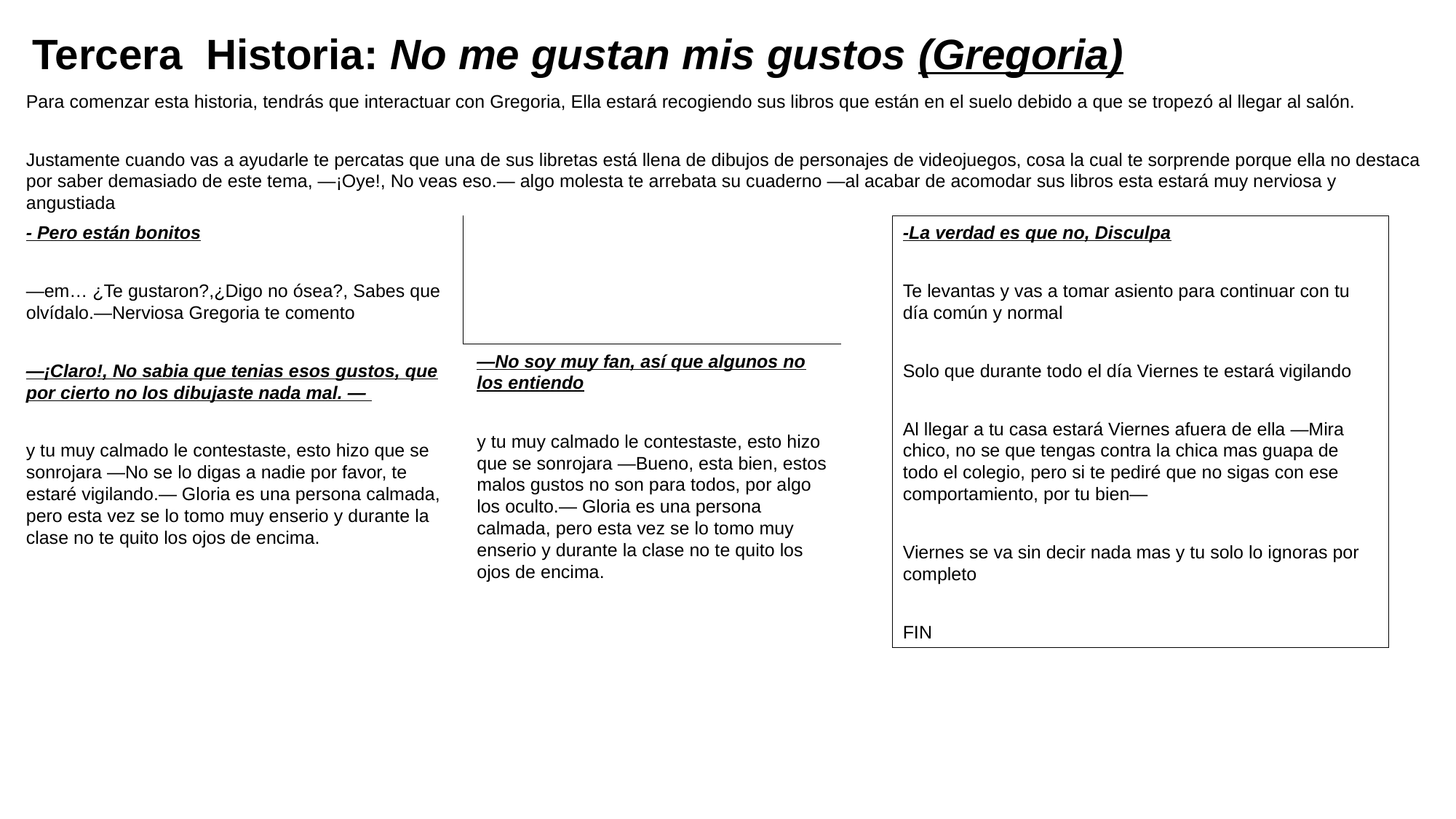

Tercera  Historia: No me gustan mis gustos (Gregoria)
Para comenzar esta historia, tendrás que interactuar con Gregoria, Ella estará recogiendo sus libros que están en el suelo debido a que se tropezó al llegar al salón.
Justamente cuando vas a ayudarle te percatas que una de sus libretas está llena de dibujos de personajes de videojuegos, cosa la cual te sorprende porque ella no destaca por saber demasiado de este tema, —¡Oye!, No veas eso.— algo molesta te arrebata su cuaderno —al acabar de acomodar sus libros esta estará muy nerviosa y angustiada

- Pero están bonitos
—em… ¿Te gustaron?,¿Digo no ósea?, Sabes que olvídalo.—Nerviosa Gregoria te comento
—¡Claro!, No sabia que tenias esos gustos, que por cierto no los dibujaste nada mal. —
y tu muy calmado le contestaste, esto hizo que se sonrojara —No se lo digas a nadie por favor, te estaré vigilando.— Gloria es una persona calmada, pero esta vez se lo tomo muy enserio y durante la clase no te quito los ojos de encima.

-La verdad es que no, Disculpa
Te levantas y vas a tomar asiento para continuar con tu día común y normal
Solo que durante todo el día Viernes te estará vigilando
Al llegar a tu casa estará Viernes afuera de ella —Mira chico, no se que tengas contra la chica mas guapa de todo el colegio, pero si te pediré que no sigas con ese comportamiento, por tu bien—
Viernes se va sin decir nada mas y tu solo lo ignoras por completo
FIN
—No soy muy fan, así que algunos no los entiendo
y tu muy calmado le contestaste, esto hizo que se sonrojara —Bueno, esta bien, estos malos gustos no son para todos, por algo los oculto.— Gloria es una persona calmada, pero esta vez se lo tomo muy enserio y durante la clase no te quito los ojos de encima.